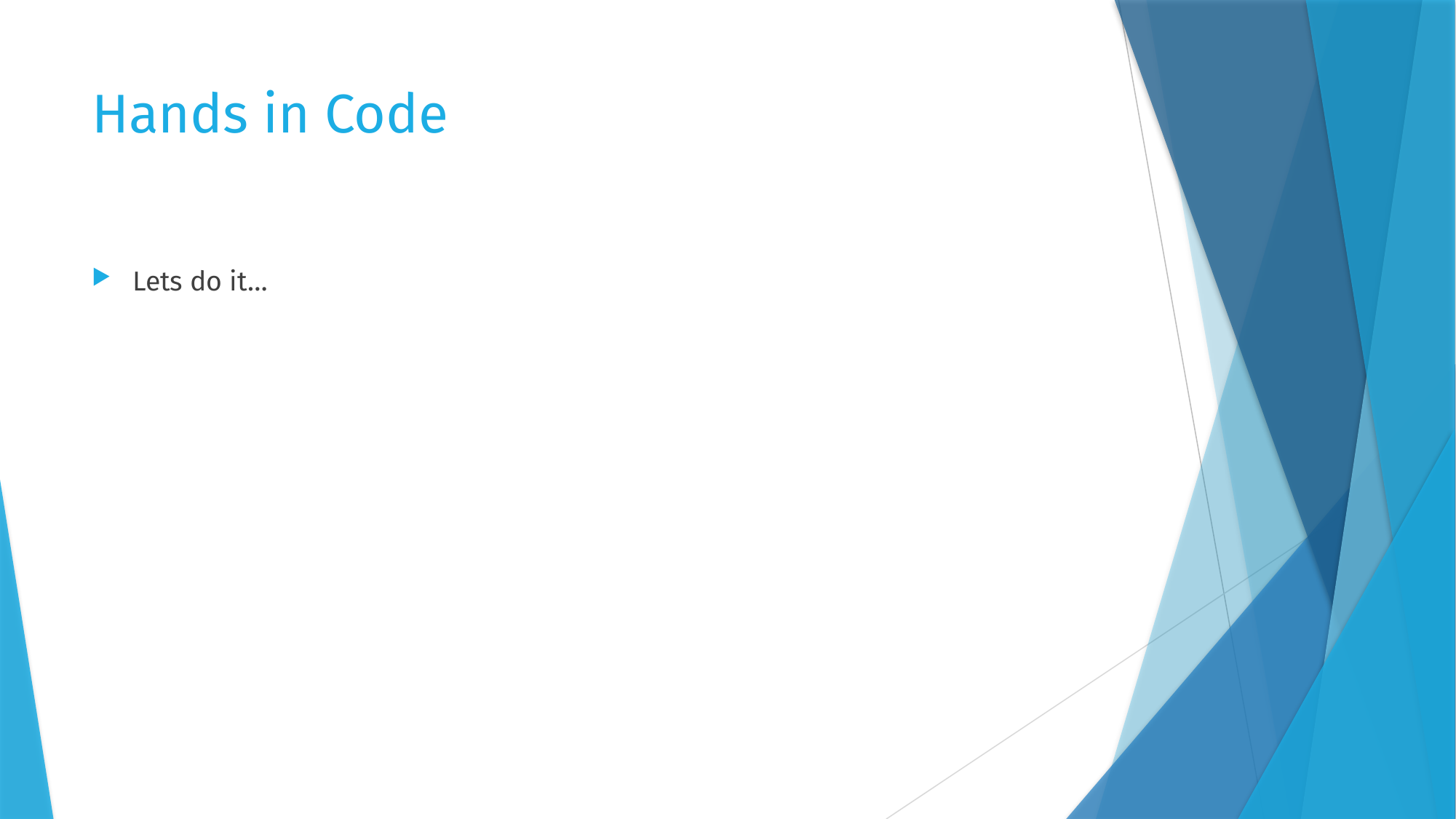

# Hands in Code
Lets do it…